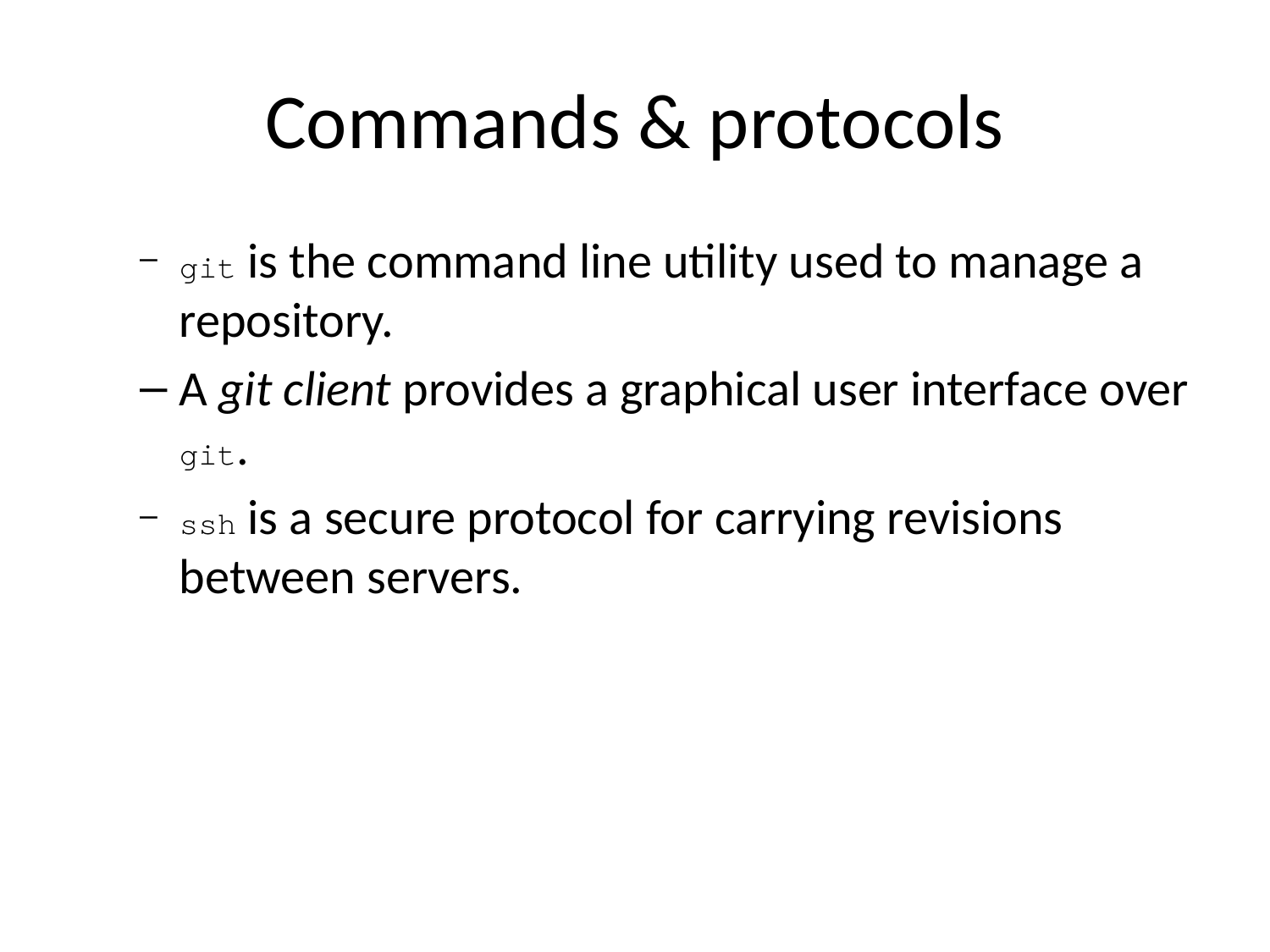

# Commands & protocols
git is the command line utility used to manage a repository.
A git client provides a graphical user interface over git.
ssh is a secure protocol for carrying revisions between servers.